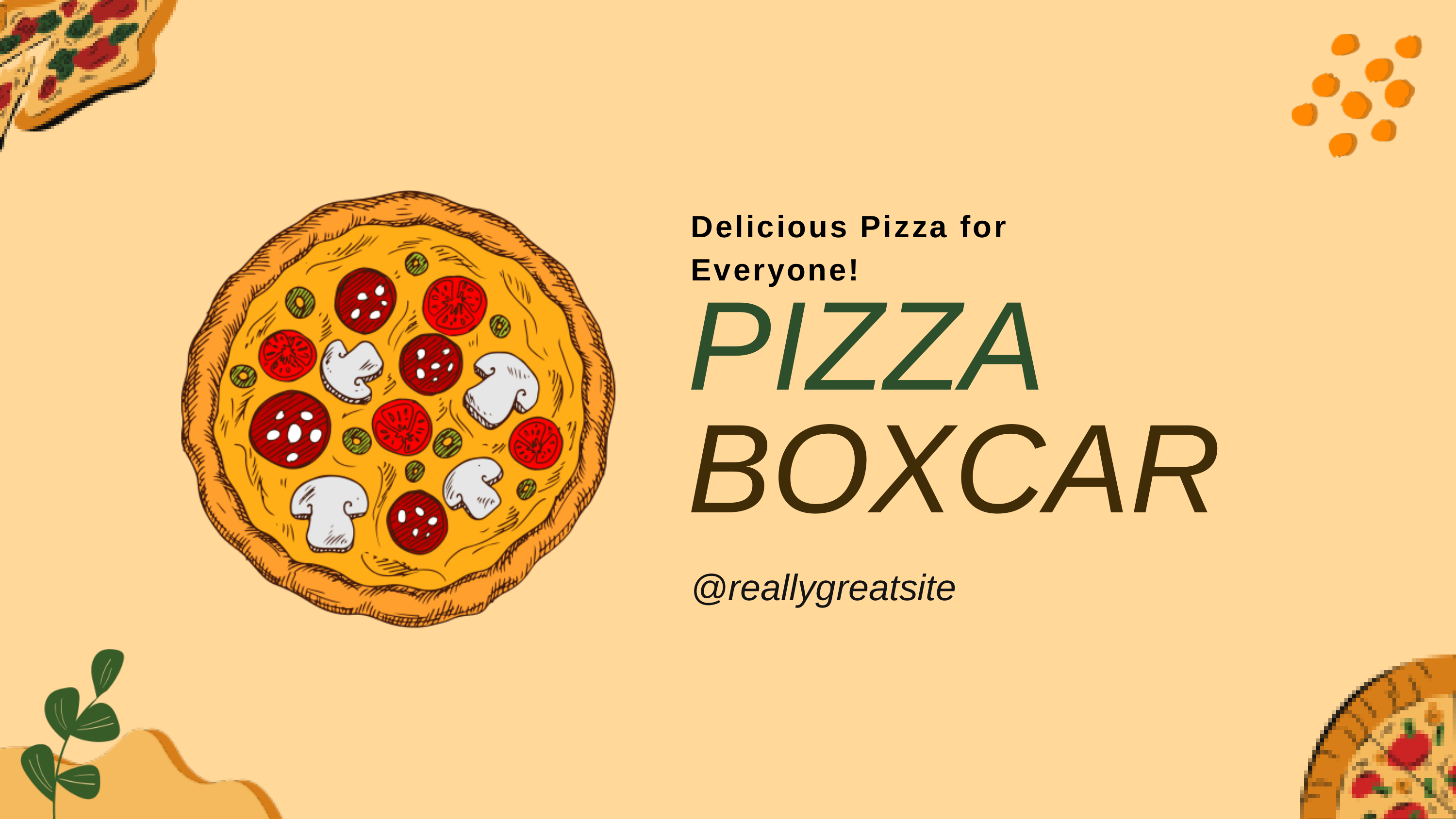

Delicious Pizza for Everyone!
PIZZA
BOXCAR
@reallygreatsite